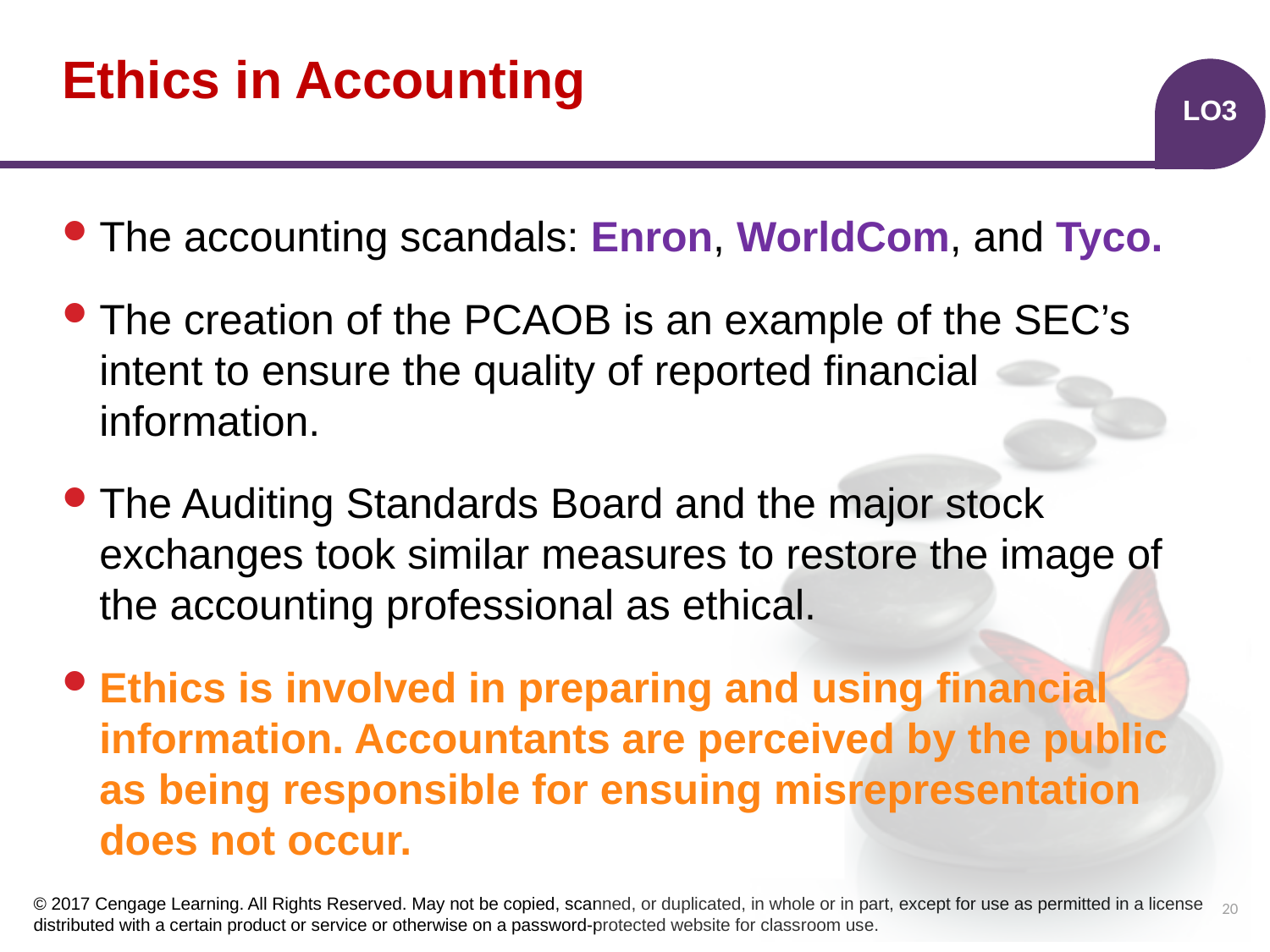

# Ethics in Accounting
LO3
The accounting scandals: Enron, WorldCom, and Tyco.
The creation of the PCAOB is an example of the SEC’s intent to ensure the quality of reported financial information.
The Auditing Standards Board and the major stock exchanges took similar measures to restore the image of the accounting professional as ethical.
Ethics is involved in preparing and using financial information. Accountants are perceived by the public as being responsible for ensuing misrepresentation does not occur.
20